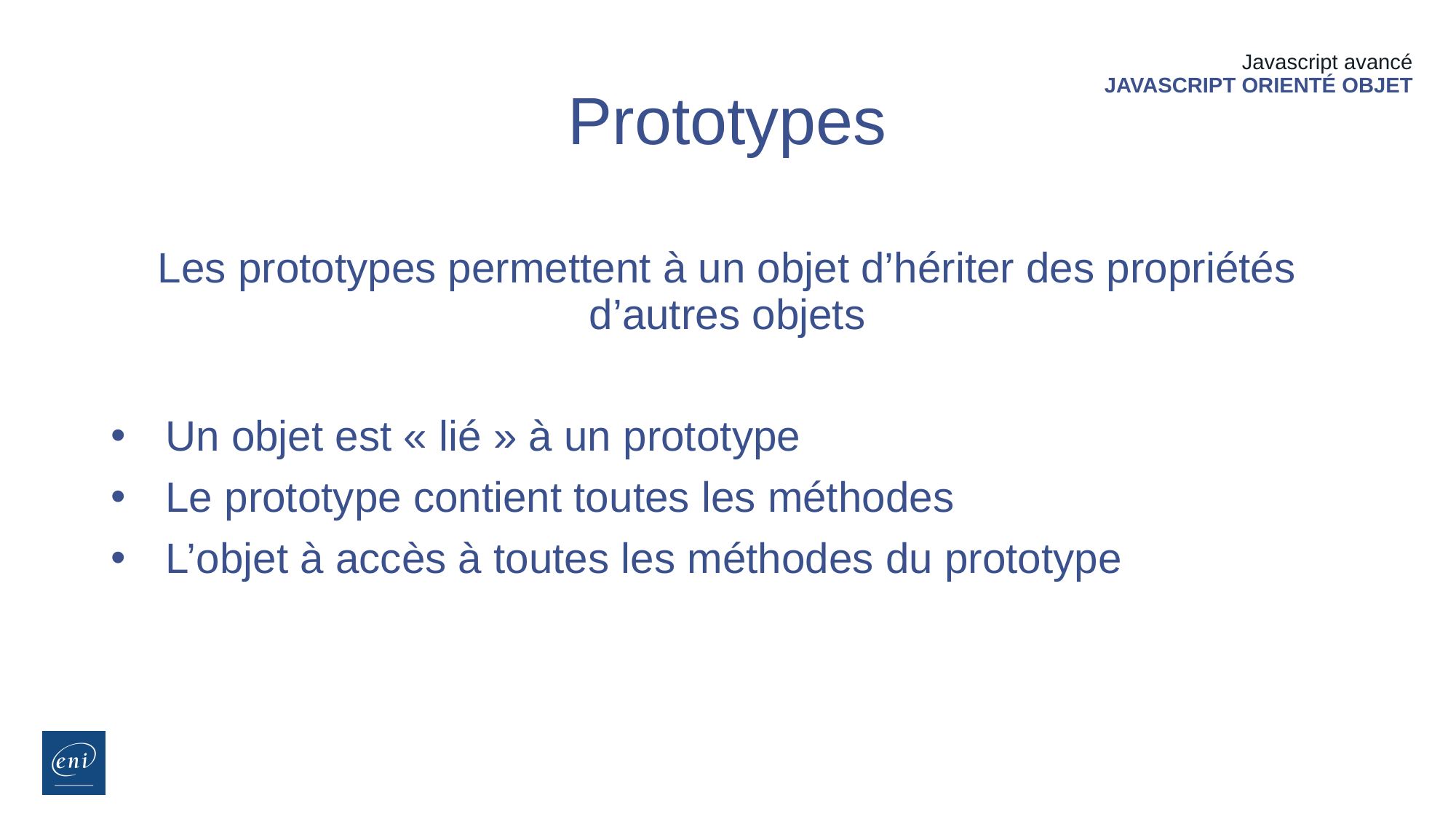

# Prototypes
Les prototypes permettent à un objet d’hériter des propriétés d’autres objets

Un objet est « lié » à un prototype
Le prototype contient toutes les méthodes
L’objet à accès à toutes les méthodes du prototype